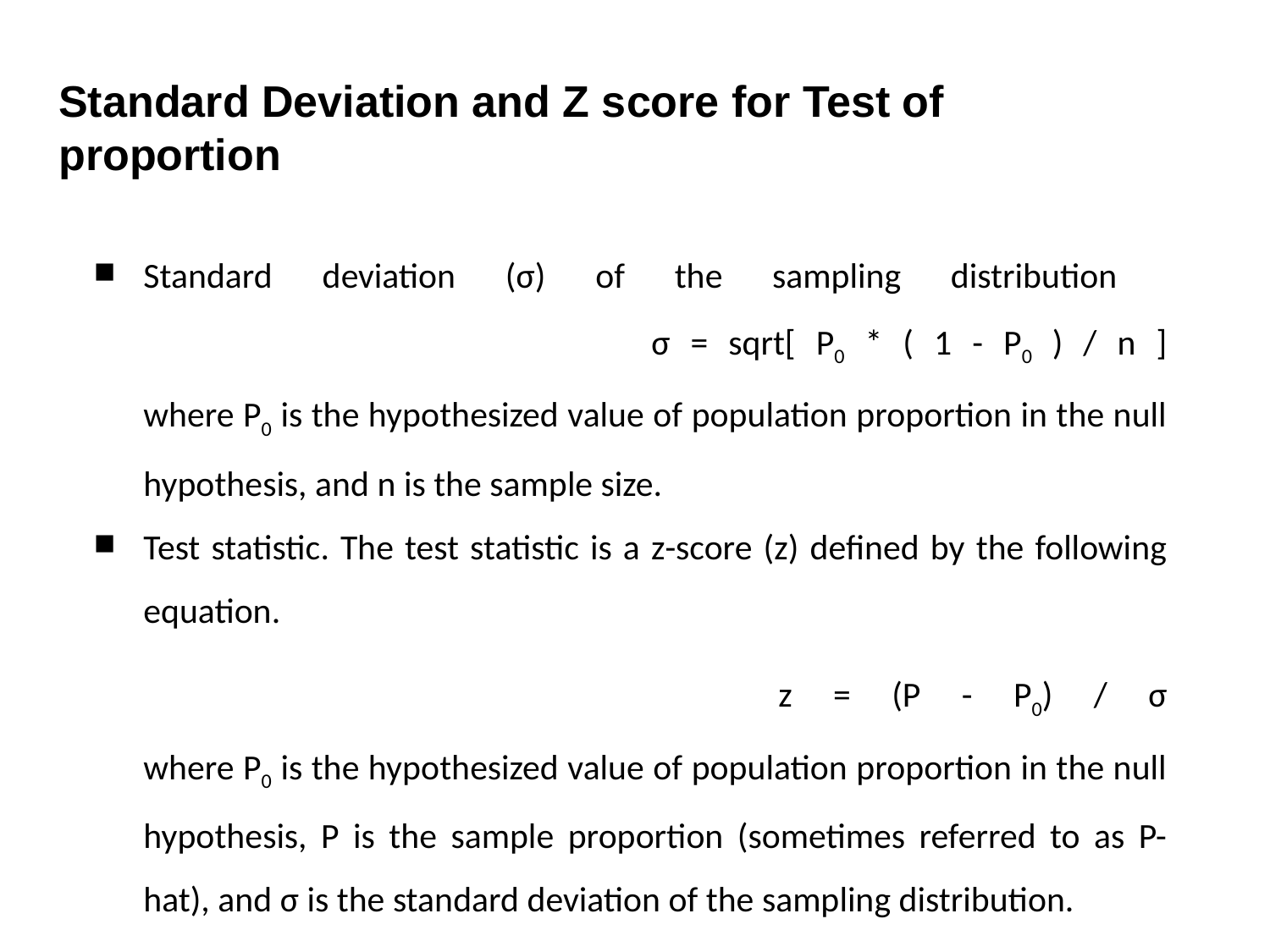

Standard Deviation and Z score for Test of proportion
Standard deviation (σ) of the sampling distribution
				σ = sqrt[ P0 * ( 1 - P0 ) / n ]
where P0 is the hypothesized value of population proportion in the null hypothesis, and n is the sample size.
Test statistic. The test statistic is a z-score (z) defined by the following equation.
					z = (P - P0) / σ
where P0 is the hypothesized value of population proportion in the null hypothesis, P is the sample proportion (sometimes referred to as P-hat), and σ is the standard deviation of the sampling distribution.